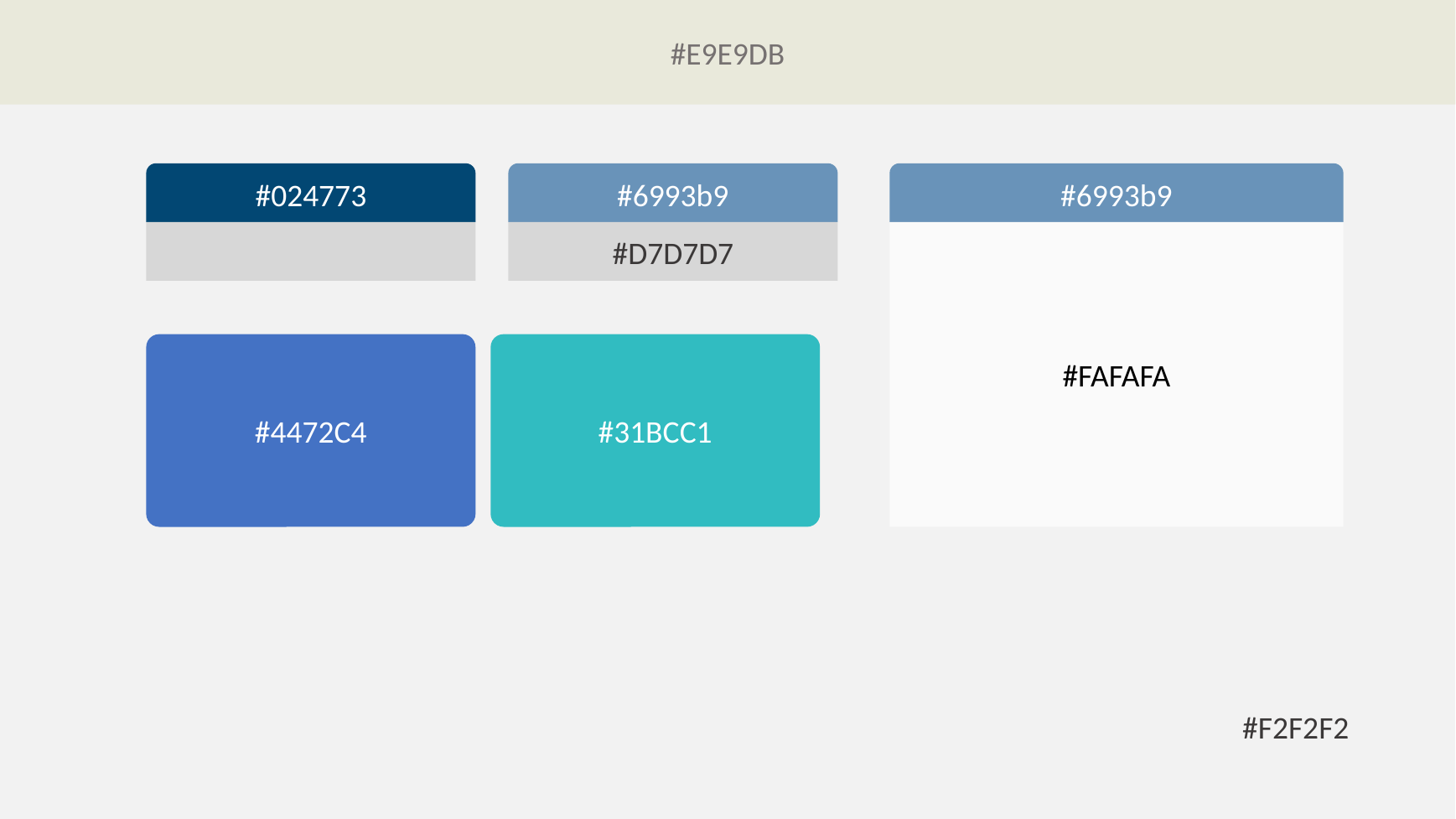

#E9E9DB
#024773
#6993b9
#6993b9
#FAFAFA

#D7D7D7
#4472C4
#31BCC1
#F2F2F2